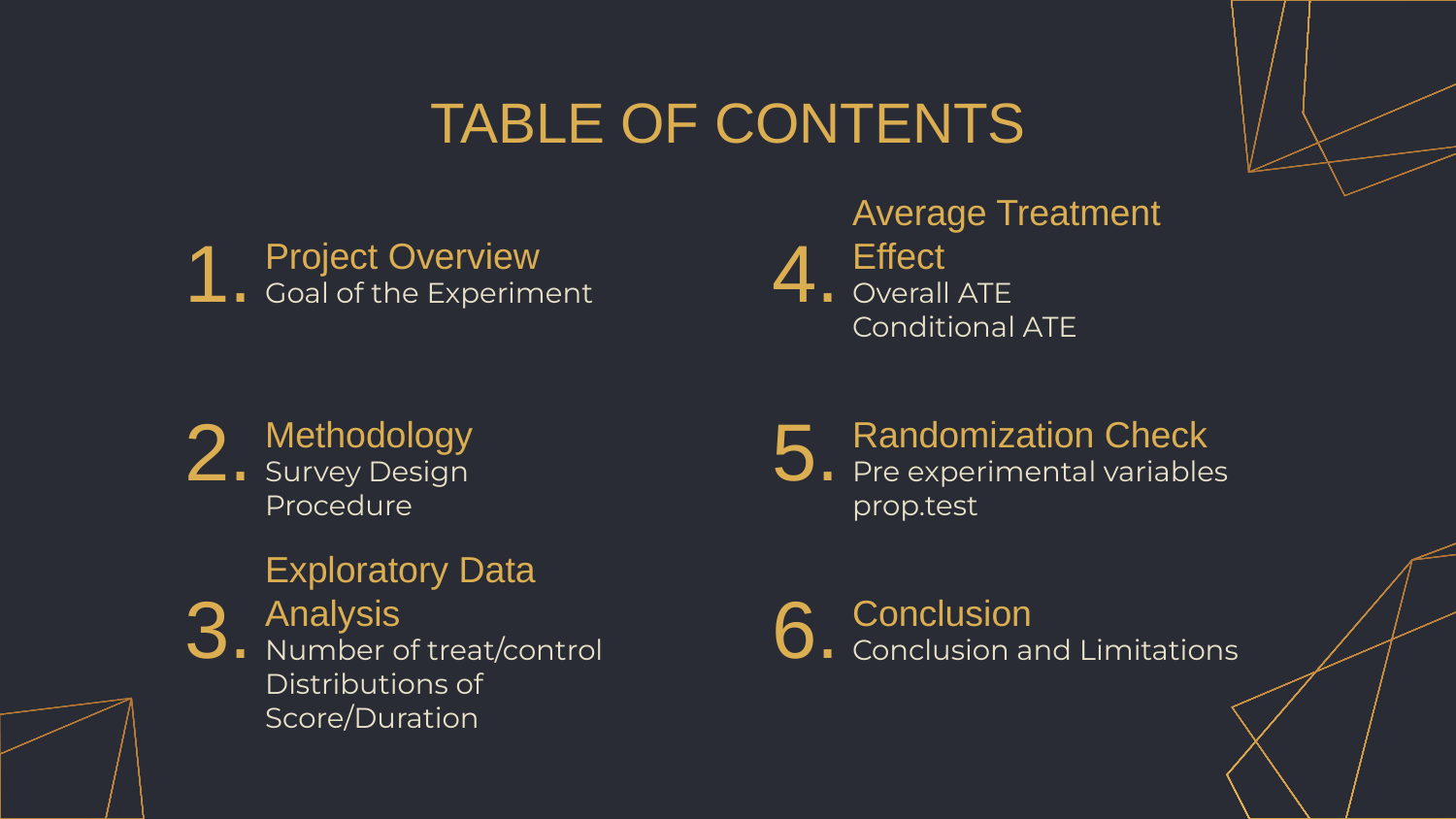

# TABLE OF CONTENTS
1.
4.
Project Overview
Average Treatment Effect
Goal of the Experiment
Overall ATE
Conditional ATE
2.
5.
Methodology
Randomization Check
Survey Design
Procedure
Pre experimental variables
prop.test
3.
6.
Exploratory Data Analysis
Conclusion
Number of treat/control
Distributions of Score/Duration

Conclusion and Limitations